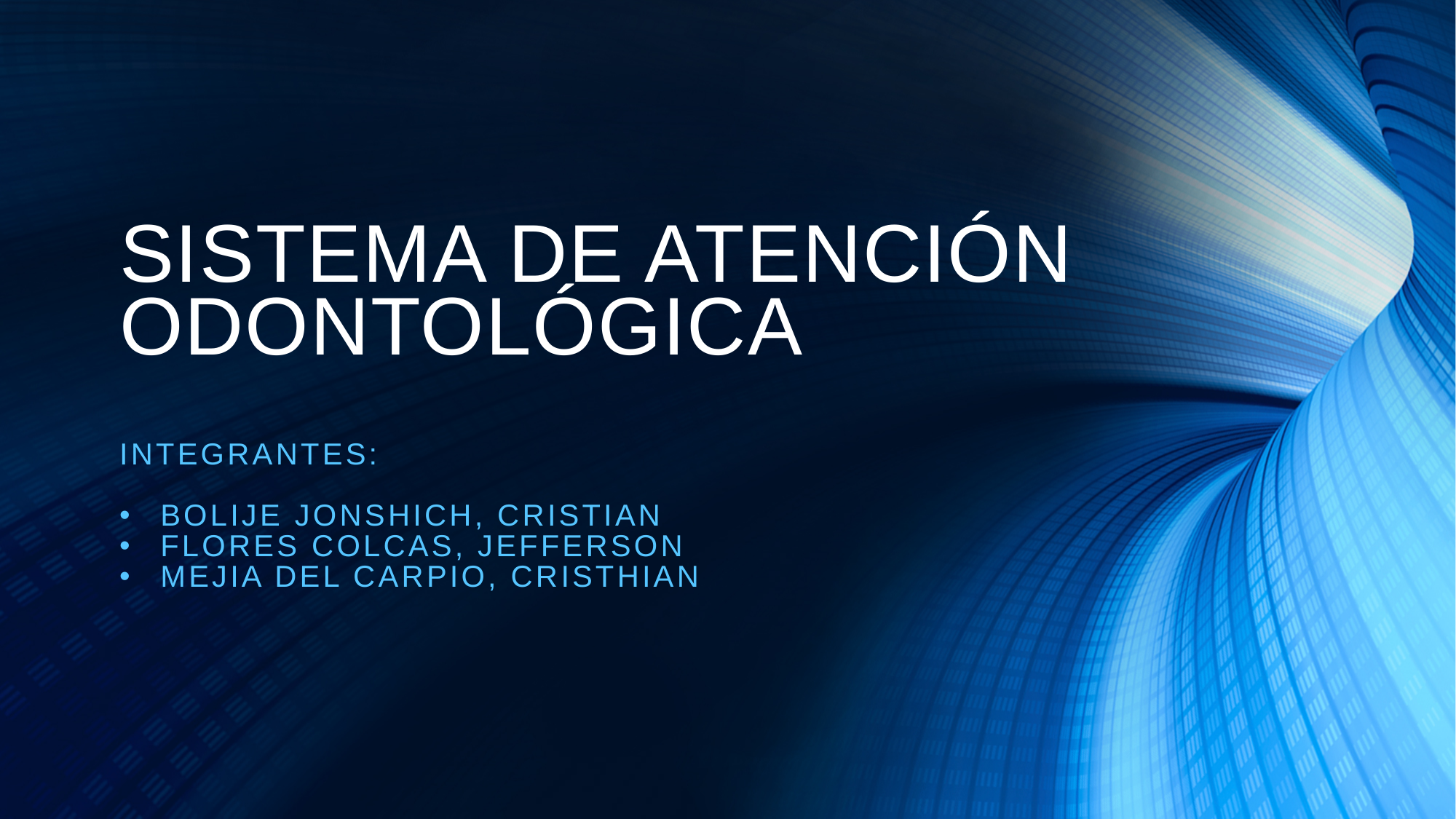

# SISTEMA DE ATENCIÓN ODONTOLÓGICA
Integrantes:

BOLIJE JONSHICH, CRISTIAN
Flores colcas, Jefferson
MEJIA DEL CARPIO, CRISTHIAN